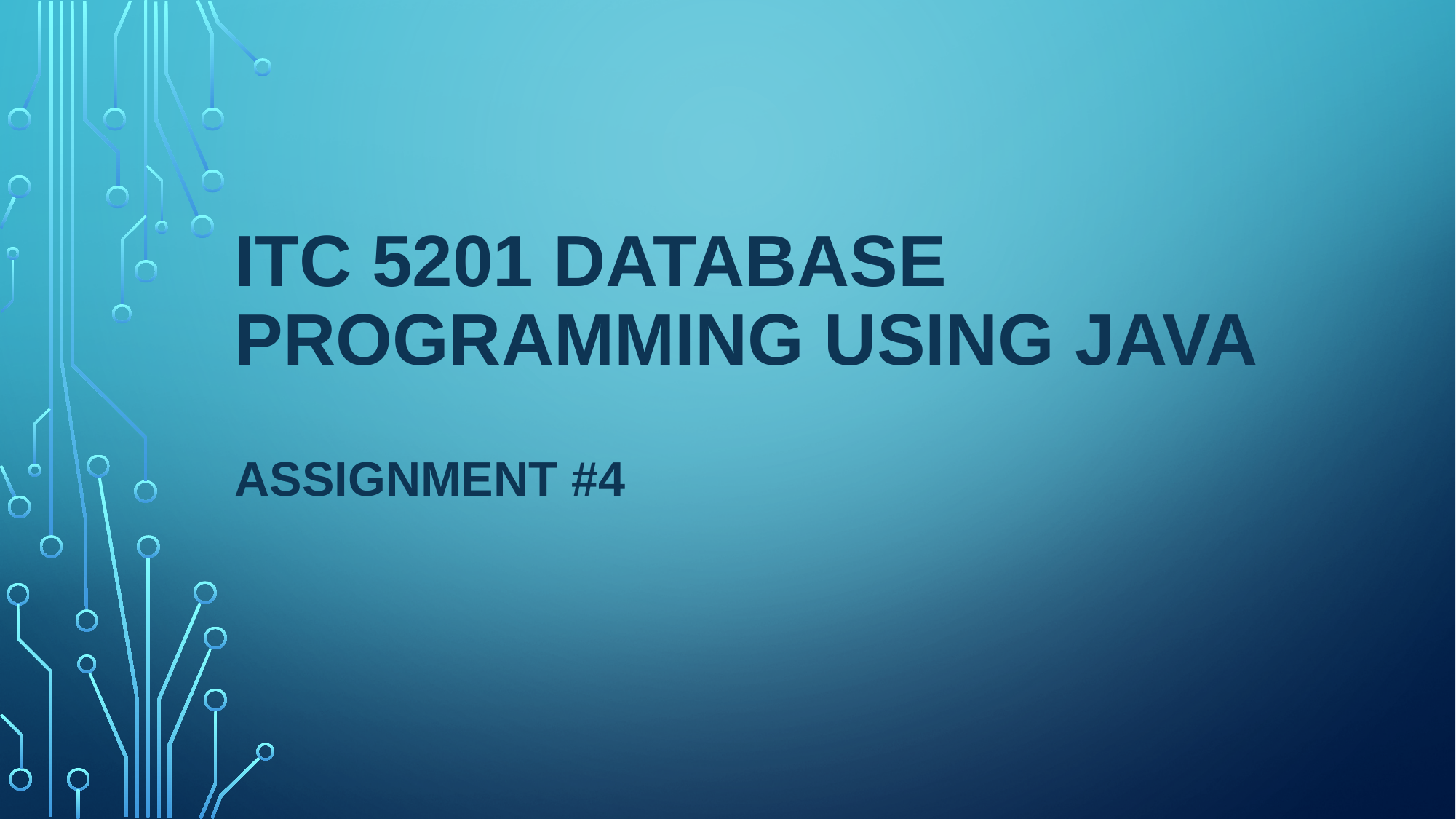

# ITC 5201 Database Programming using Java
Assignment #4